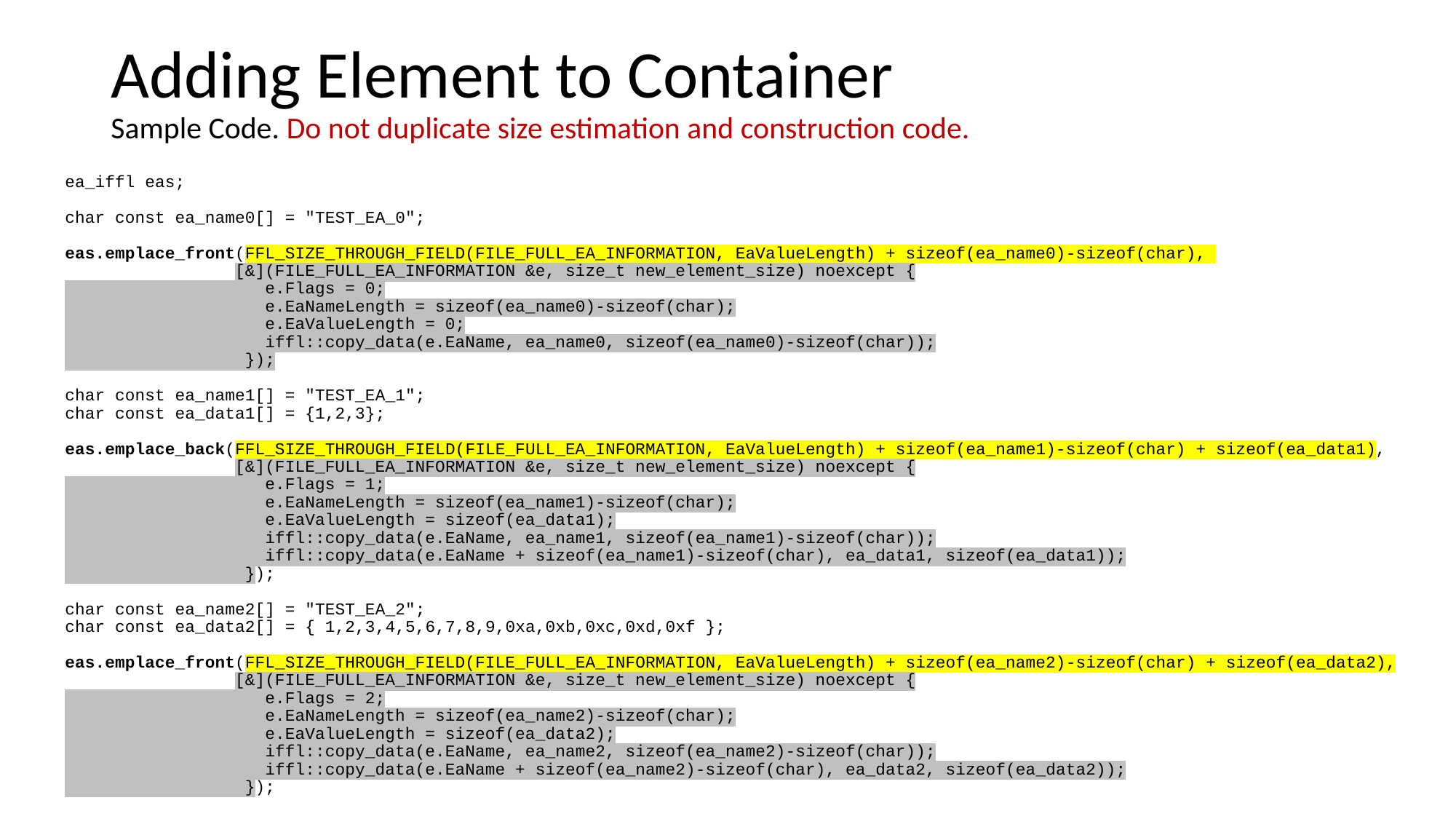

# Adding Element to Container Sample Code. Do not duplicate size estimation and construction code.
ea_iffl eas;

char const ea_name0[] = "TEST_EA_0";

eas.emplace_front(FFL_SIZE_THROUGH_FIELD(FILE_FULL_EA_INFORMATION, EaValueLength) + sizeof(ea_name0)-sizeof(char),
                 [&](FILE_FULL_EA_INFORMATION &e, size_t new_element_size) noexcept {
                    e.Flags = 0;
                    e.EaNameLength = sizeof(ea_name0)-sizeof(char);
                    e.EaValueLength = 0;
                    iffl::copy_data(e.EaName, ea_name0, sizeof(ea_name0)-sizeof(char));
                  });

char const ea_name1[] = "TEST_EA_1";
char const ea_data1[] = {1,2,3};

eas.emplace_back(FFL_SIZE_THROUGH_FIELD(FILE_FULL_EA_INFORMATION, EaValueLength) + sizeof(ea_name1)-sizeof(char) + sizeof(ea_data1),
                 [&](FILE_FULL_EA_INFORMATION &e, size_t new_element_size) noexcept {
                    e.Flags = 1;
                    e.EaNameLength = sizeof(ea_name1)-sizeof(char);
                    e.EaValueLength = sizeof(ea_data1);
                    iffl::copy_data(e.EaName, ea_name1, sizeof(ea_name1)-sizeof(char));
                    iffl::copy_data(e.EaName + sizeof(ea_name1)-sizeof(char), ea_data1, sizeof(ea_data1));
                  });

char const ea_name2[] = "TEST_EA_2";
char const ea_data2[] = { 1,2,3,4,5,6,7,8,9,0xa,0xb,0xc,0xd,0xf };

eas.emplace_front(FFL_SIZE_THROUGH_FIELD(FILE_FULL_EA_INFORMATION, EaValueLength) + sizeof(ea_name2)-sizeof(char) + sizeof(ea_data2),
                 [&](FILE_FULL_EA_INFORMATION &e, size_t new_element_size) noexcept {
                    e.Flags = 2;
                    e.EaNameLength = sizeof(ea_name2)-sizeof(char);
                    e.EaValueLength = sizeof(ea_data2);
                    iffl::copy_data(e.EaName, ea_name2, sizeof(ea_name2)-sizeof(char));
                    iffl::copy_data(e.EaName + sizeof(ea_name2)-sizeof(char), ea_data2, sizeof(ea_data2));
                  });